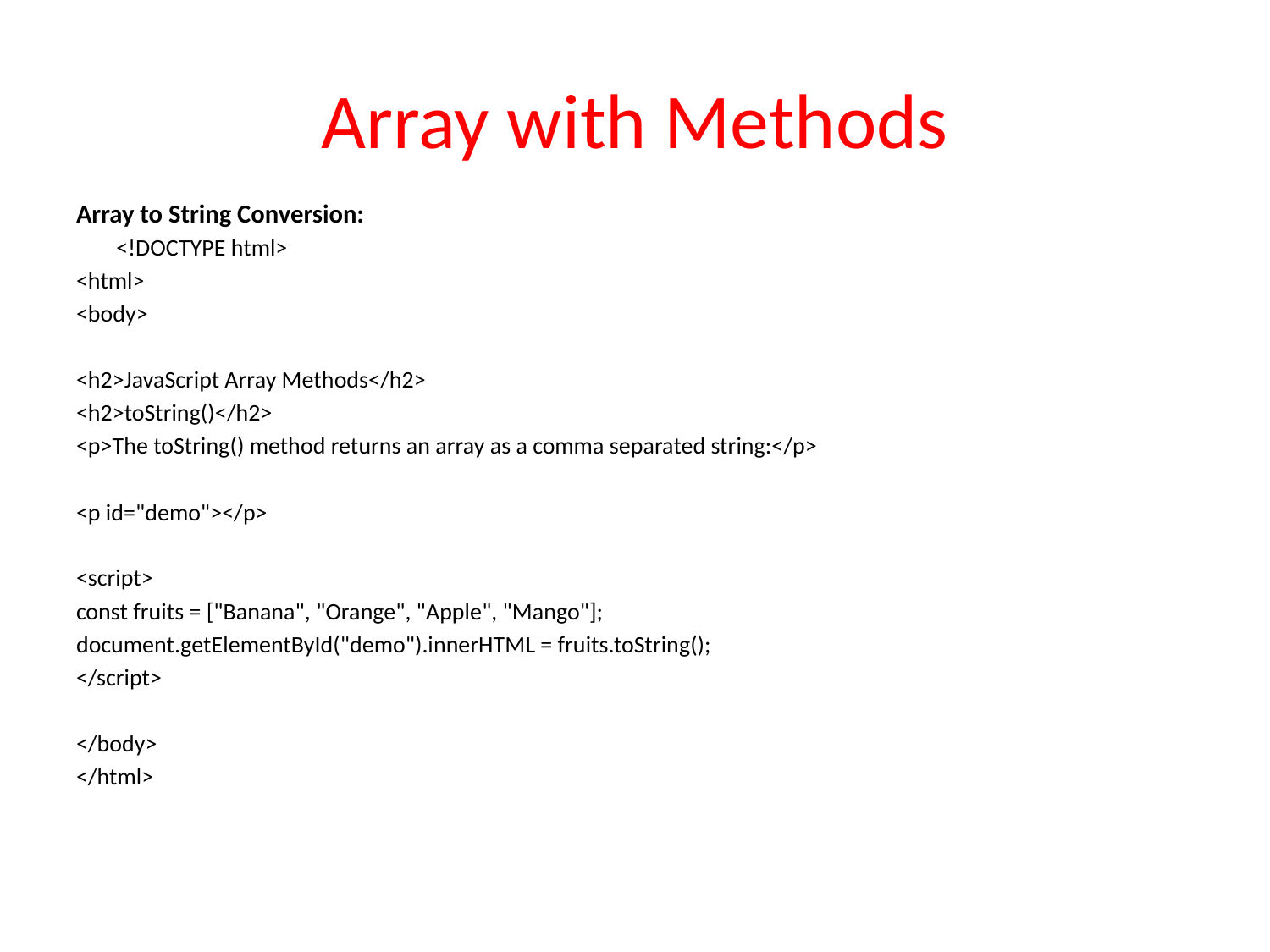

# Array with Methods
Array to String Conversion:
	<!DOCTYPE html>
<html>
<body>

<h2>JavaScript Array Methods</h2>
<h2>toString()</h2>
<p>The toString() method returns an array as a comma separated string:</p>

<p id="demo"></p>

<script>
const fruits = ["Banana", "Orange", "Apple", "Mango"];
document.getElementById("demo").innerHTML = fruits.toString();
</script>

</body>
</html>